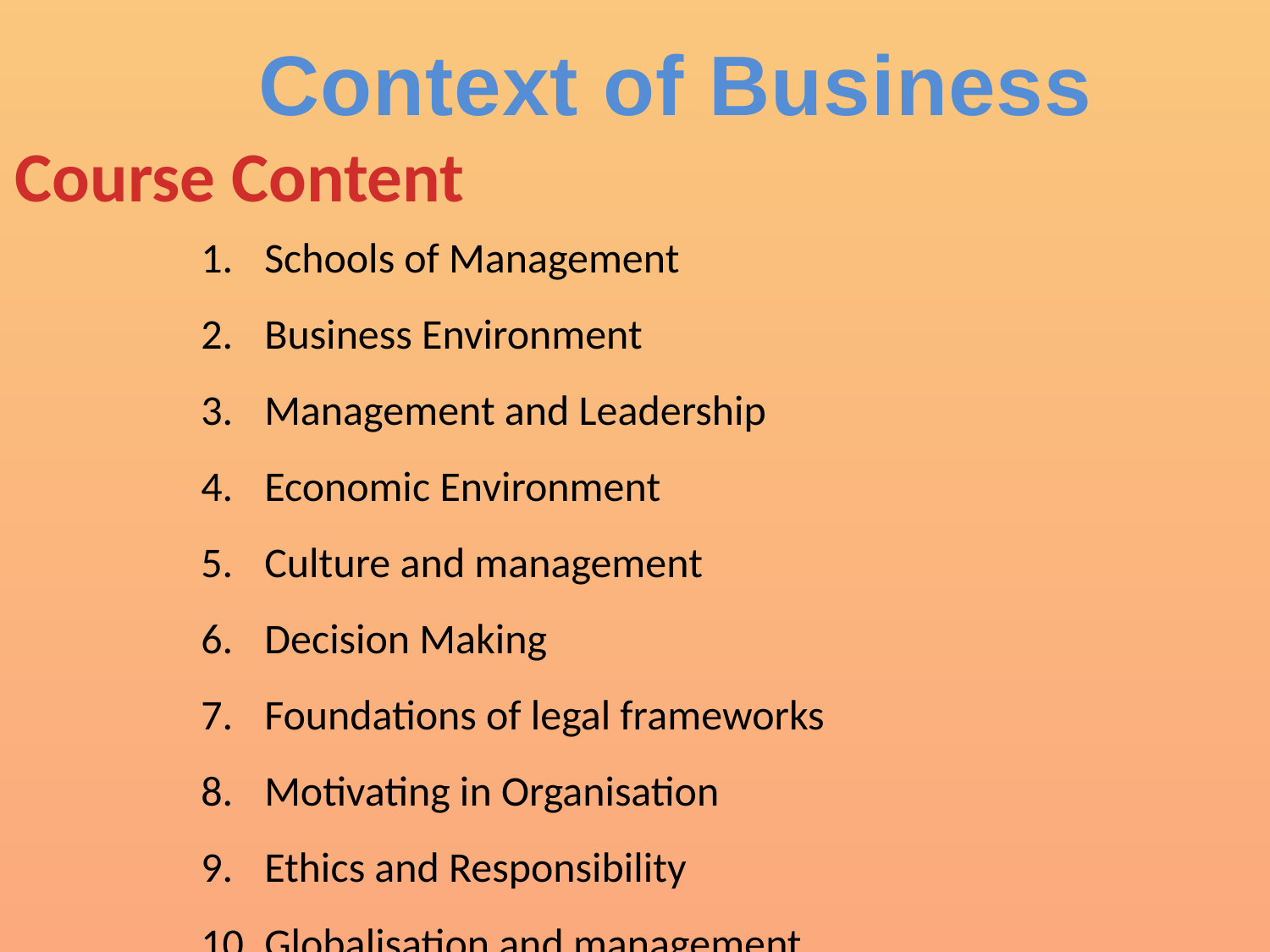

Context of Business
Course Content
Schools of Management
Business Environment
Management and Leadership
Economic Environment
Culture and management
Decision Making
Foundations of legal frameworks
Motivating in Organisation
Ethics and Responsibility
Globalisation and management